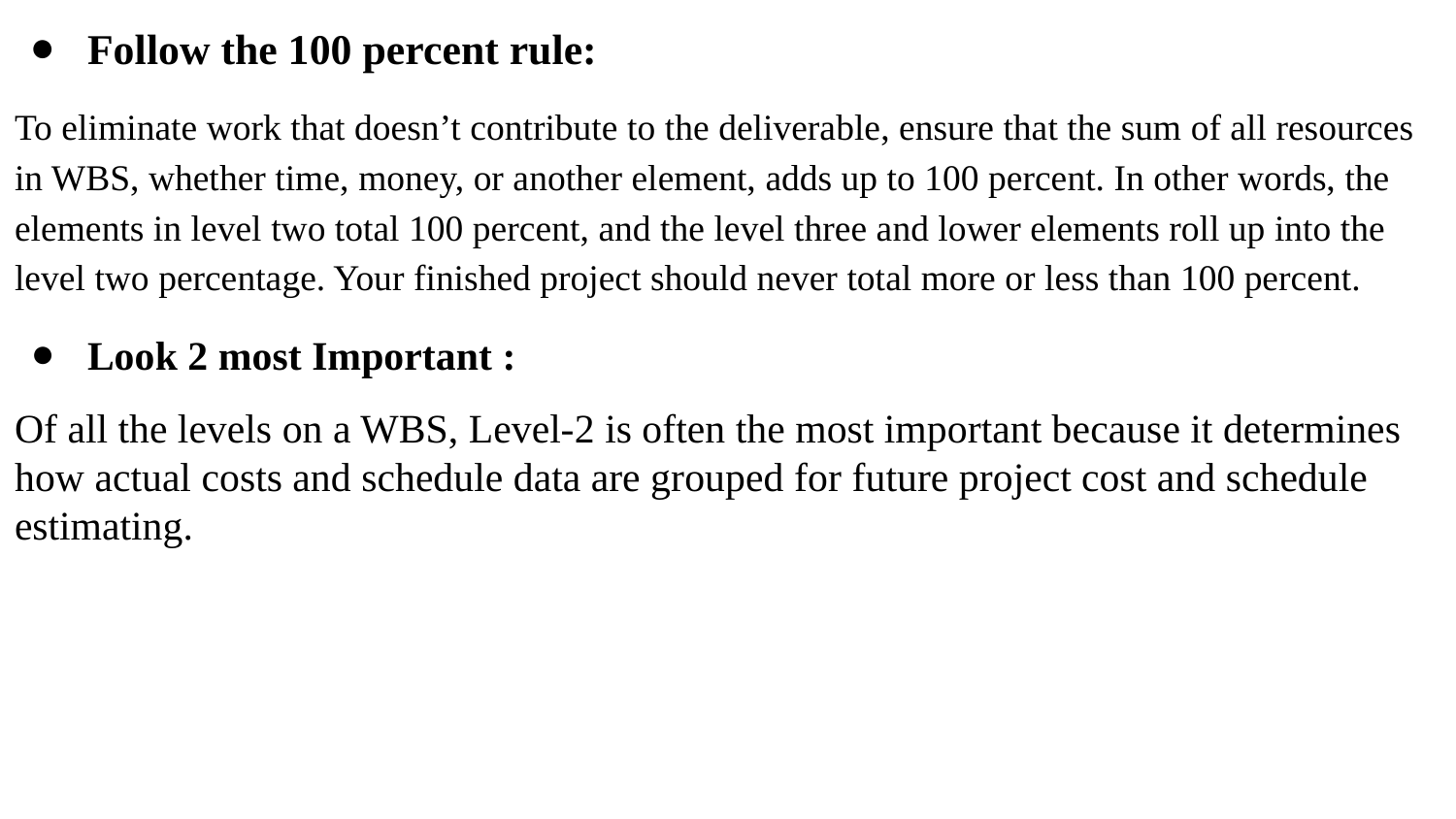

Follow the 100 percent rule:
To eliminate work that doesn’t contribute to the deliverable, ensure that the sum of all resources in WBS, whether time, money, or another element, adds up to 100 percent. In other words, the elements in level two total 100 percent, and the level three and lower elements roll up into the level two percentage. Your finished project should never total more or less than 100 percent.
Look 2 most Important :
Of all the levels on a WBS, Level-2 is often the most important because it determines how actual costs and schedule data are grouped for future project cost and schedule estimating.